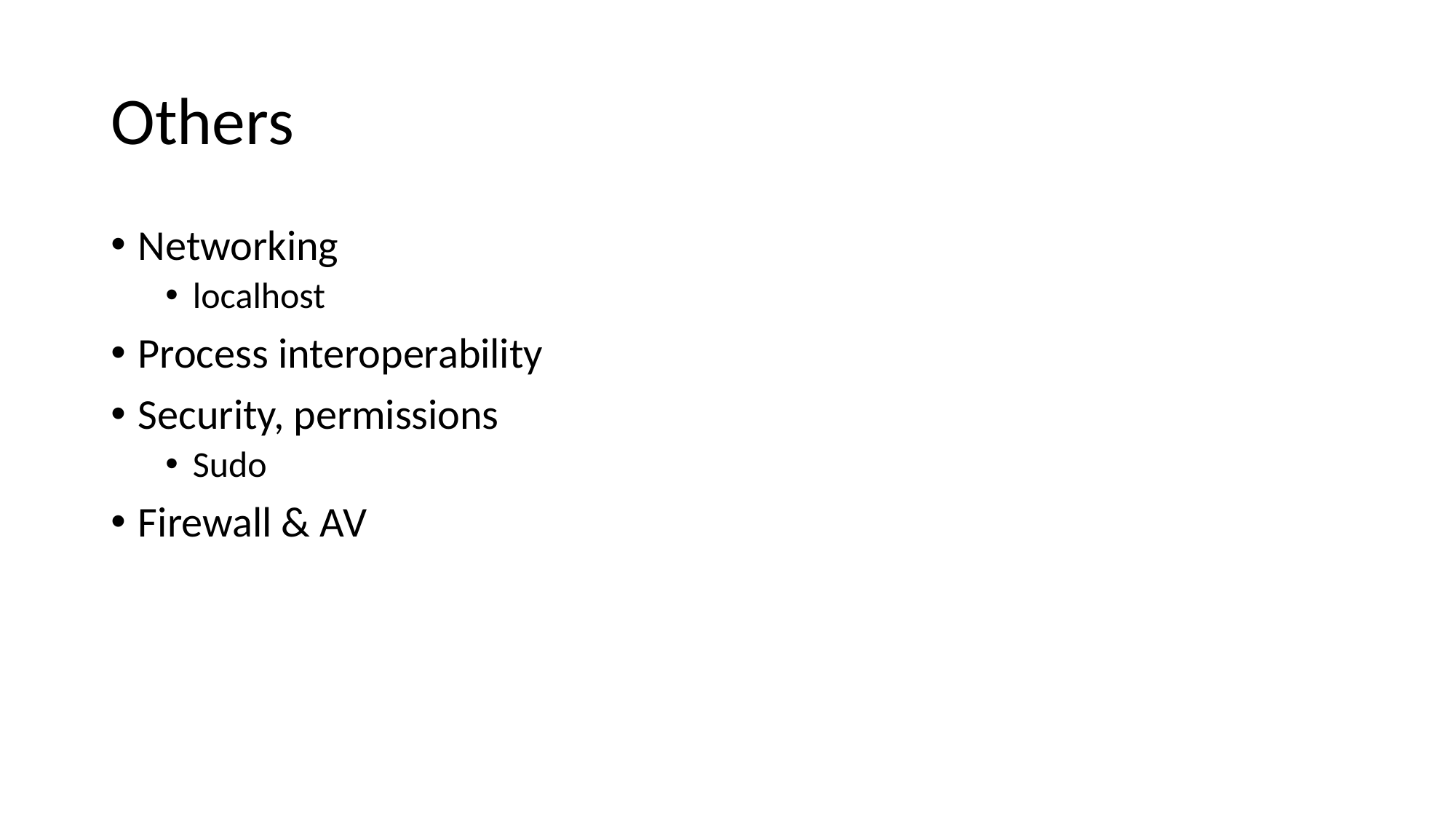

# Others
Networking
localhost
Process interoperability
Security, permissions
Sudo
Firewall & AV